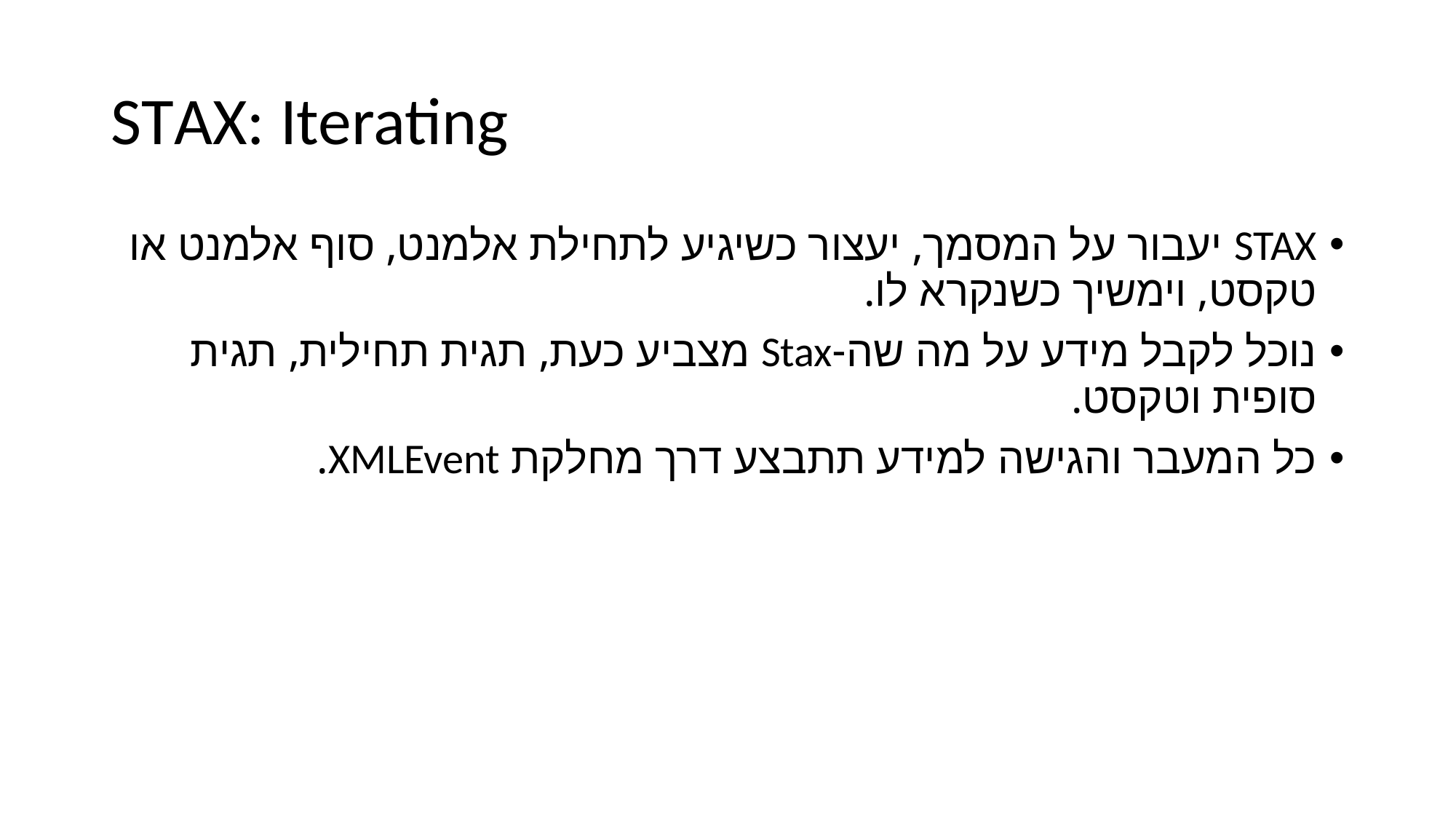

# STAX: Iterating
STAX יעבור על המסמך, יעצור כשיגיע לתחילת אלמנט, סוף אלמנט או טקסט, וימשיך כשנקרא לו.
נוכל לקבל מידע על מה שה-Stax מצביע כעת, תגית תחילית, תגית סופית וטקסט.
כל המעבר והגישה למידע תתבצע דרך מחלקת XMLEvent.